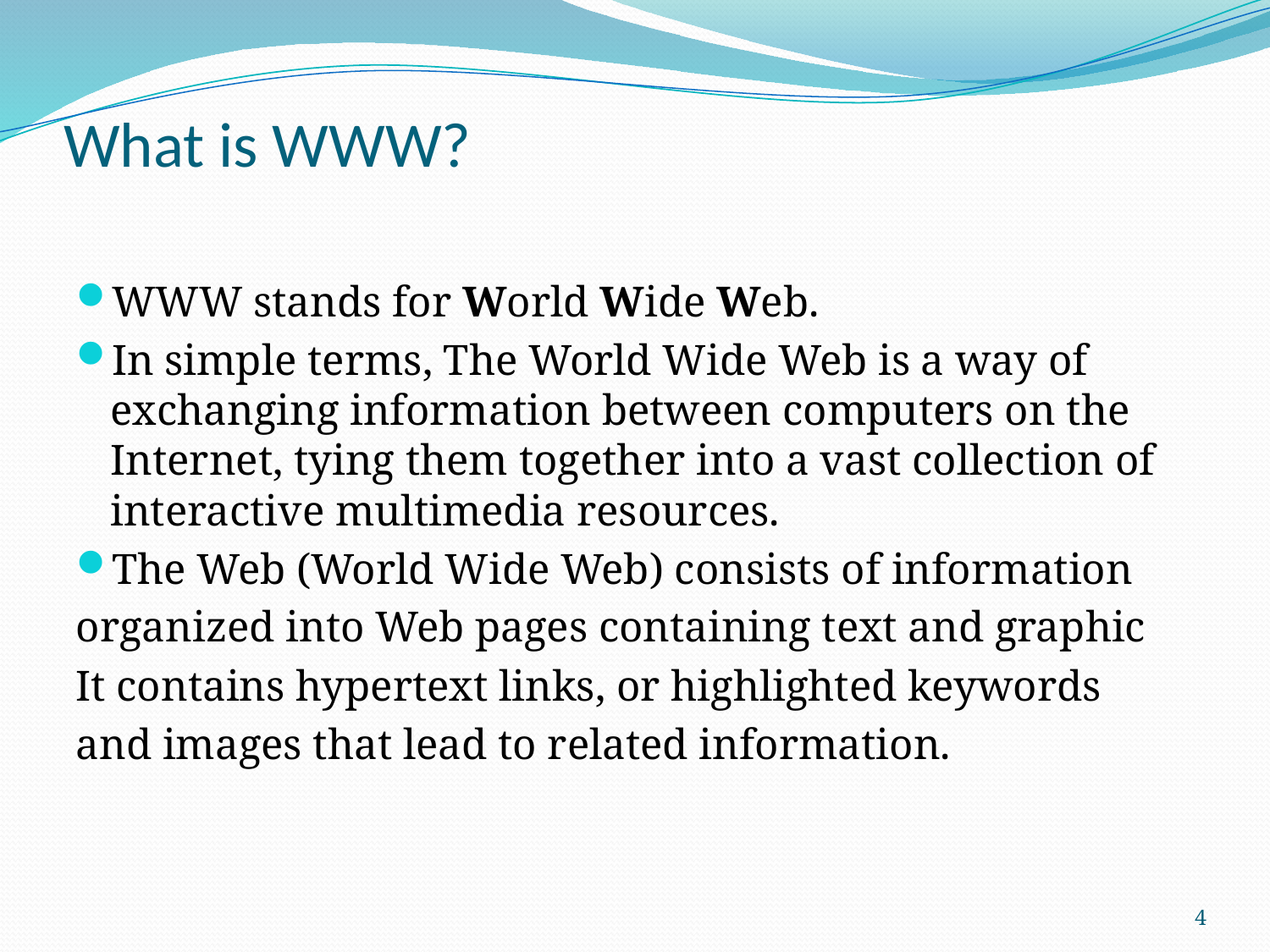

# What is WWW?
WWW stands for World Wide Web.
In simple terms, The World Wide Web is a way of exchanging information between computers on the Internet, tying them together into a vast collection of interactive multimedia resources.
The Web (World Wide Web) consists of information
organized into Web pages containing text and graphic
It contains hypertext links, or highlighted keywords
and images that lead to related information.

4